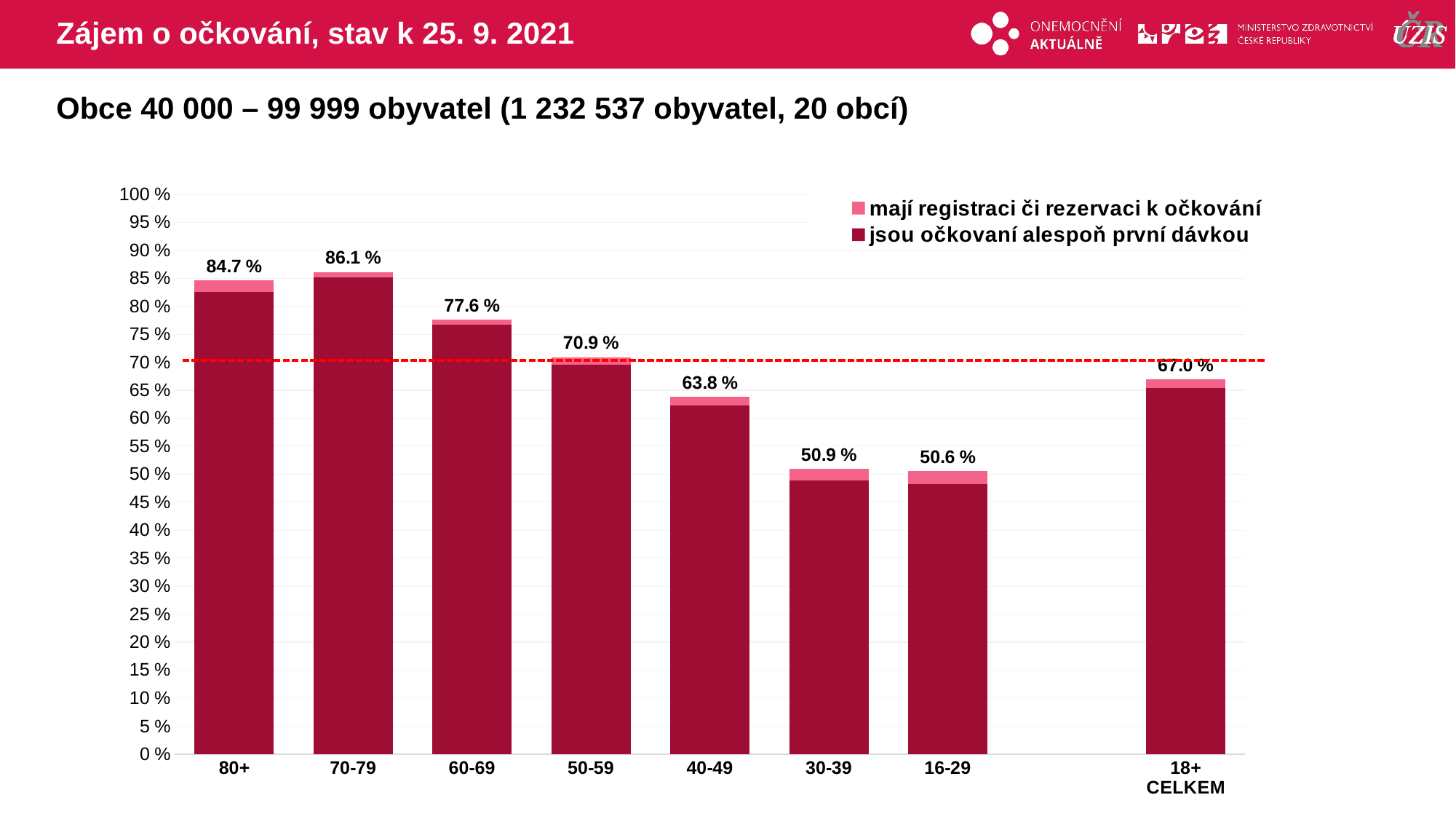

# Zájem o očkování, stav k 25. 9. 2021
Obce 40 000 – 99 999 obyvatel (1 232 537 obyvatel, 20 obcí)

### Chart

| Category | mají registraci či rezervaci k očkování | jsou očkovaní alespoň první dávkou |
|---|---|---|
| 80+ | 84.66967 | 82.6092195 |
| 70-79 | 86.11646 | 85.1811365 |
| 60-69 | 77.61276 | 76.738727 |
| 50-59 | 70.90274 | 69.6033239 |
| 40-49 | 63.80899 | 62.2688367 |
| 30-39 | 50.91636 | 48.8083431 |
| 16-29 | 50.62003 | 48.2255635 |
|  | None | None |
| 18+ CELKEM | 67.00524 | 65.4356891 |